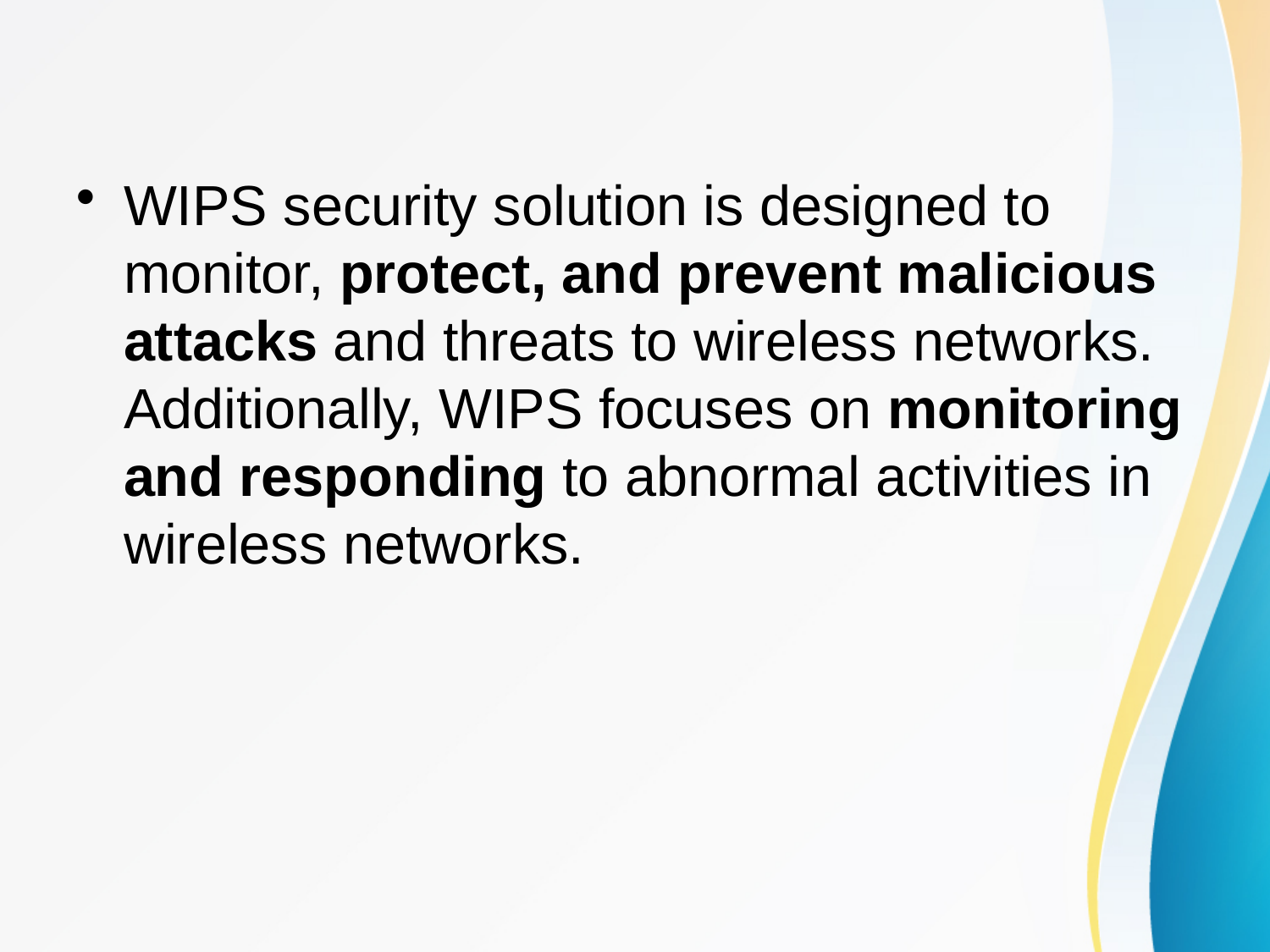

#
WIPS security solution is designed to monitor, protect, and prevent malicious attacks and threats to wireless networks. Additionally, WIPS focuses on monitoring and responding to abnormal activities in wireless networks.